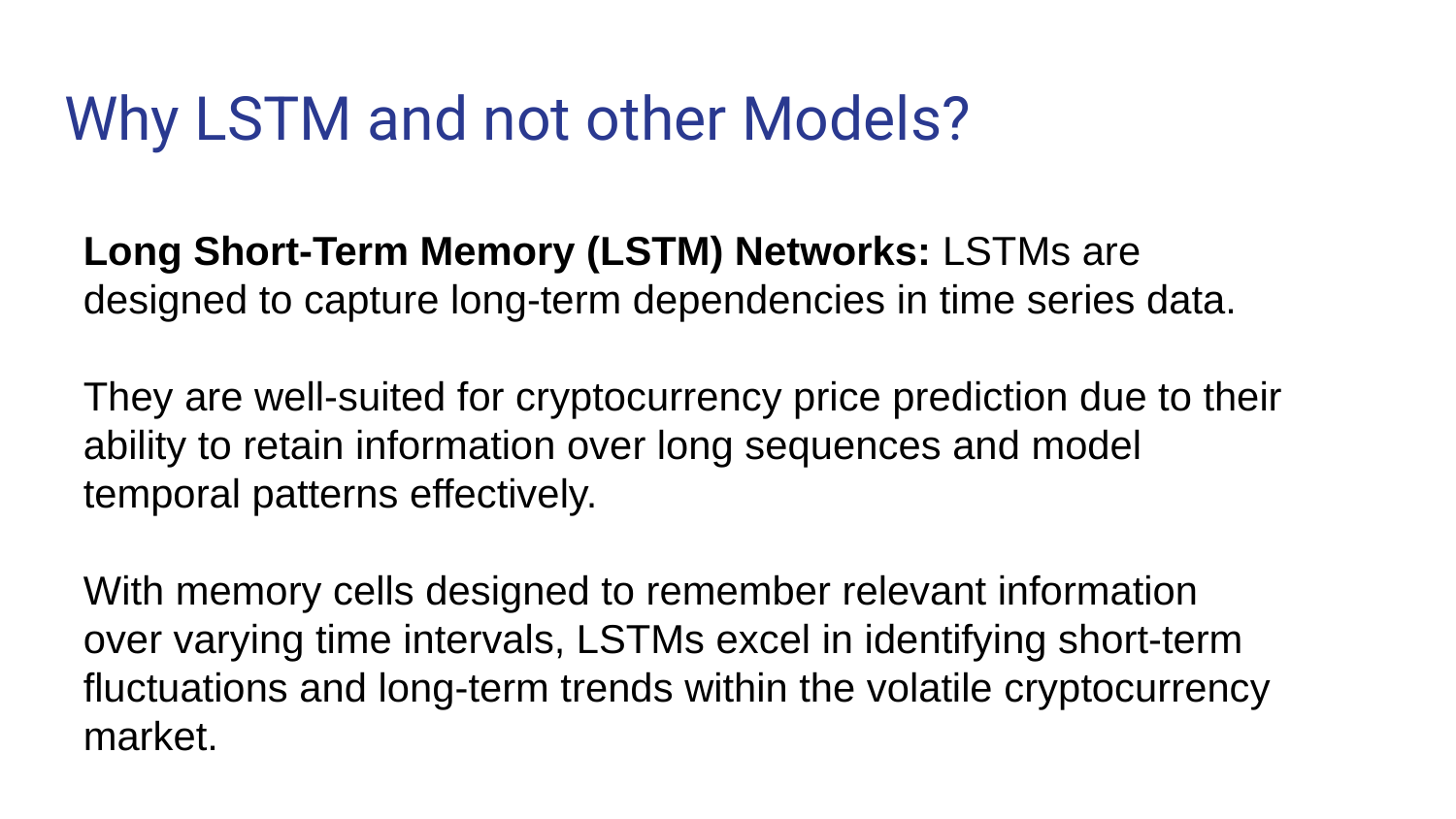

# Why LSTM and not other Models?
Long Short-Term Memory (LSTM) Networks: LSTMs are designed to capture long-term dependencies in time series data.

They are well-suited for cryptocurrency price prediction due to their ability to retain information over long sequences and model temporal patterns effectively.

With memory cells designed to remember relevant information over varying time intervals, LSTMs excel in identifying short-term fluctuations and long-term trends within the volatile cryptocurrency market.